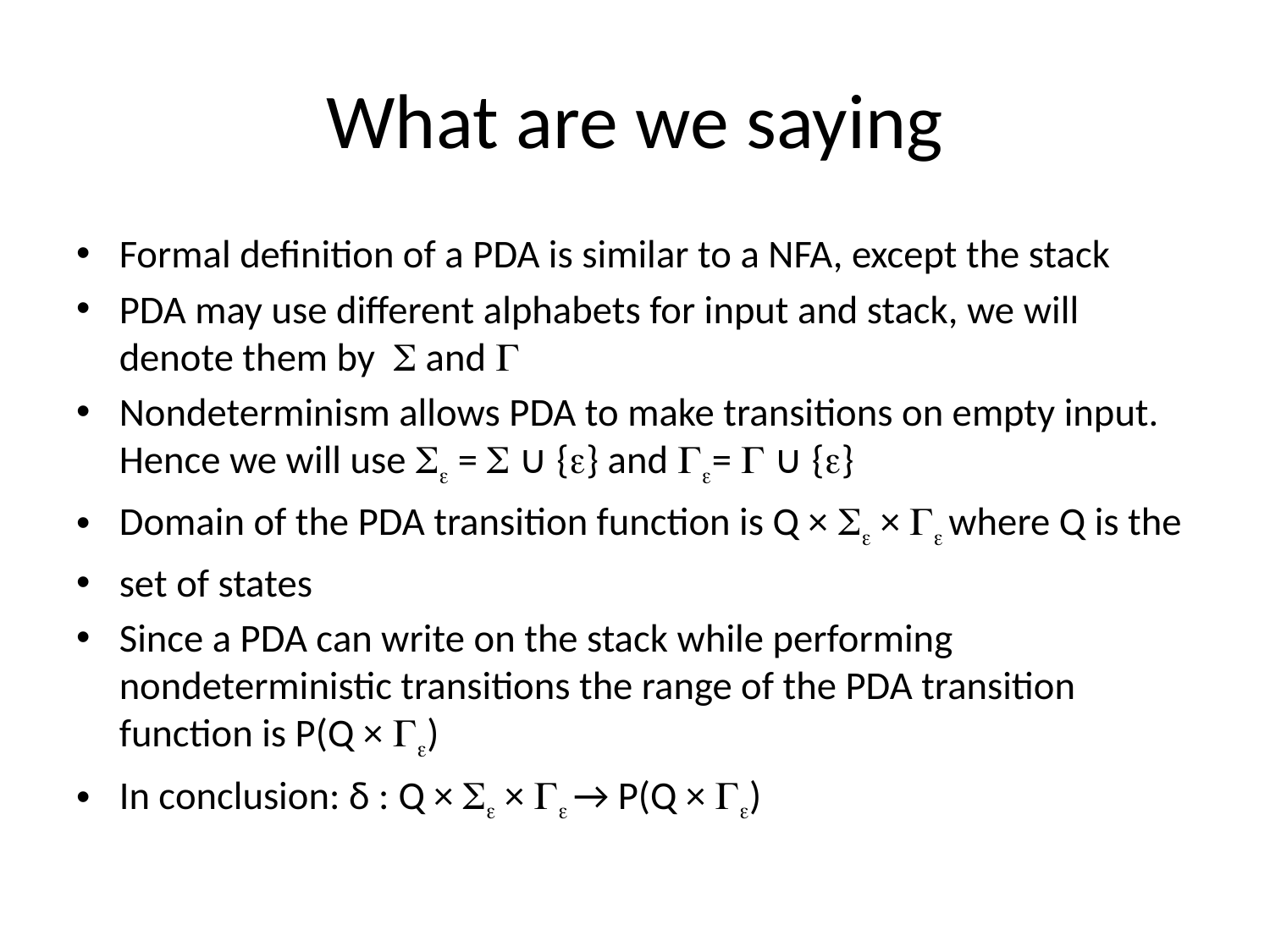

# What are we saying
Formal definition of a PDA is similar to a NFA, except the stack
PDA may use different alphabets for input and stack, we will denote them by  Σ and Γ
Nondeterminism allows PDA to make transitions on empty input. Hence we will use Σε = Σ ∪ {ε} and Γε= Γ ∪ {ε}
Domain of the PDA transition function is Q × Σε × Γε where Q is the
set of states
Since a PDA can write on the stack while performing nondeterministic transitions the range of the PDA transition function is P(Q × Γε)
In conclusion: δ : Q × Σε × Γε → P(Q × Γε)